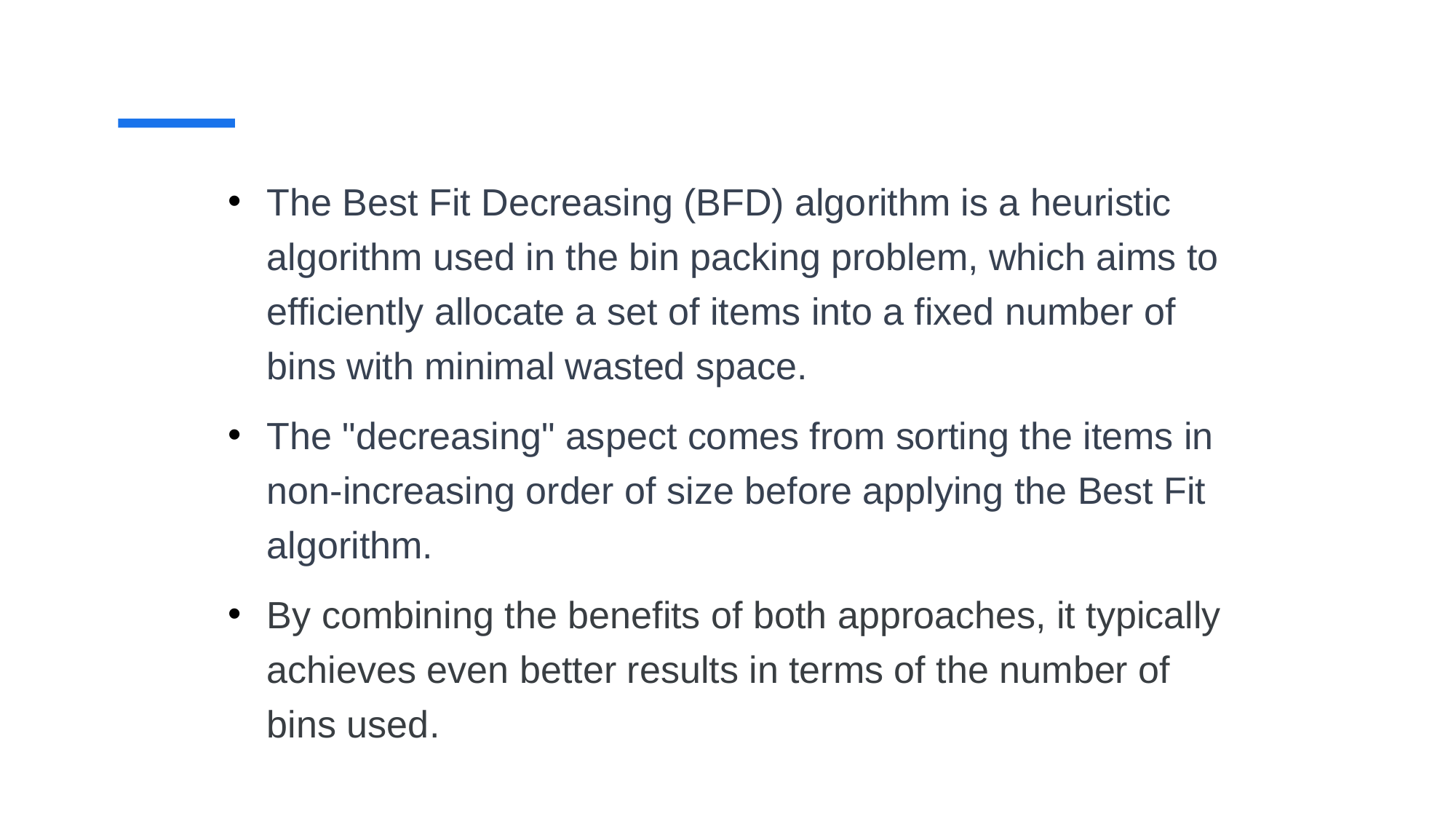

#
The Best Fit Decreasing (BFD) algorithm is a heuristic algorithm used in the bin packing problem, which aims to efficiently allocate a set of items into a fixed number of bins with minimal wasted space.
The "decreasing" aspect comes from sorting the items in non-increasing order of size before applying the Best Fit algorithm.
By combining the benefits of both approaches, it typically achieves even better results in terms of the number of bins used.